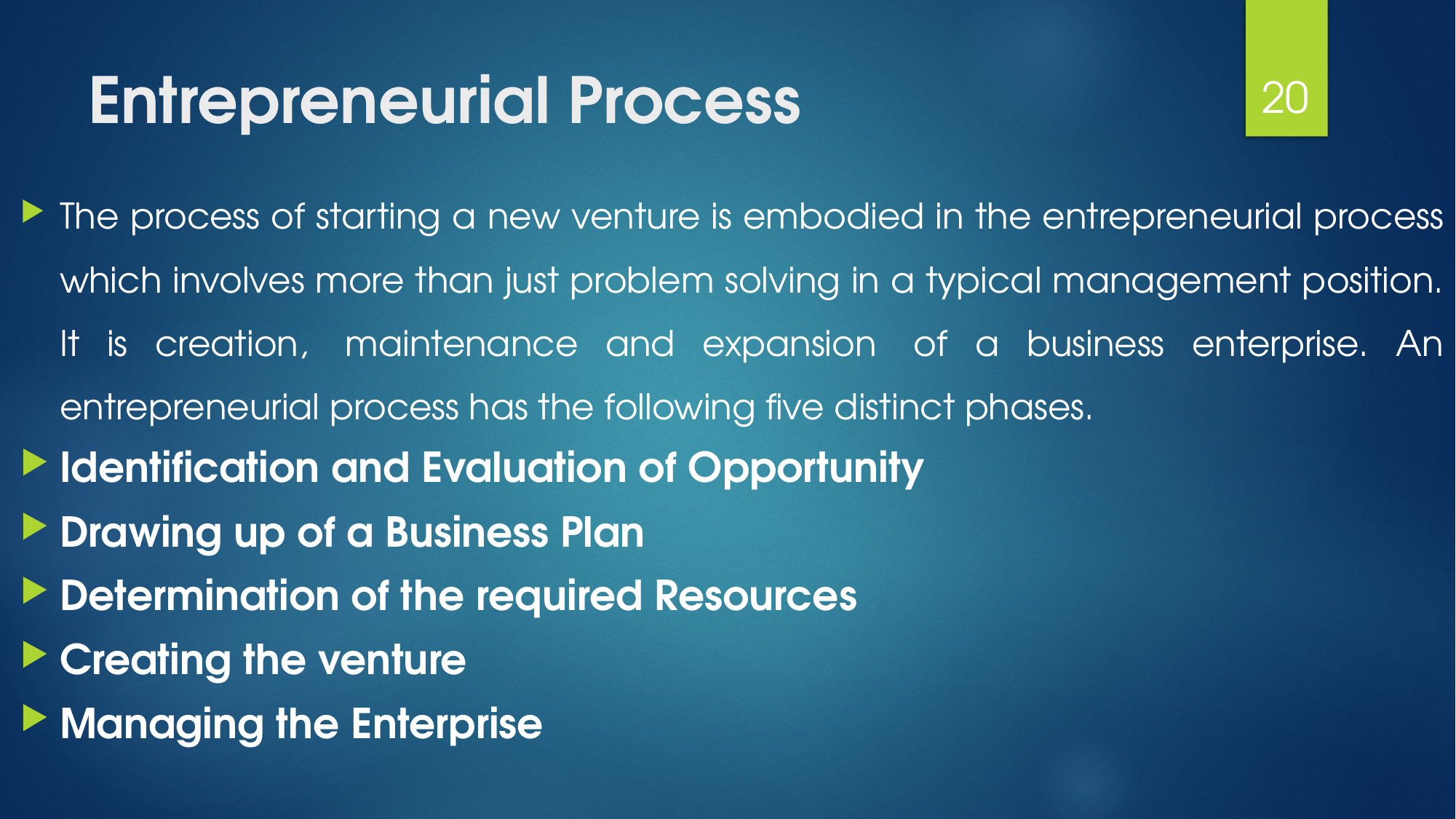

20
# Entrepreneurial Process
The process of starting a new venture is embodied in the entrepreneurial process which involves more than just problem solving in a typical management position. It is creation,  maintenance and expansion  of a business enterprise. An entrepreneurial process has the following five distinct phases.
Identification and Evaluation of Opportunity
Drawing up of a Business Plan
Determination of the required Resources
Creating the venture
Managing the Enterprise